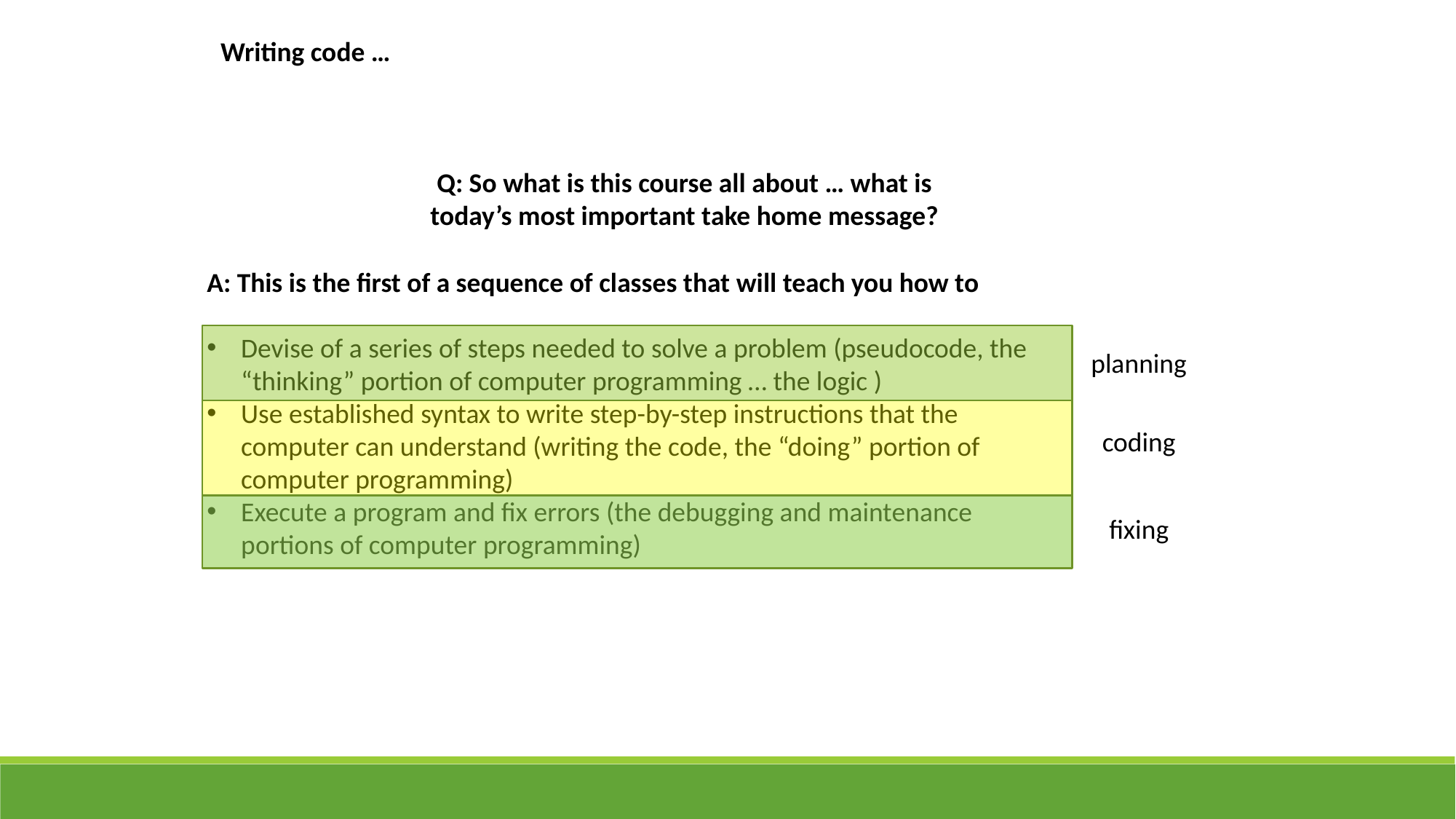

Writing code …
Q: So what is this course all about … what is today’s most important take home message?
A: This is the first of a sequence of classes that will teach you how to

Devise of a series of steps needed to solve a problem (pseudocode, the “thinking” portion of computer programming … the logic )
Use established syntax to write step-by-step instructions that the computer can understand (writing the code, the “doing” portion of computer programming)
Execute a program and fix errors (the debugging and maintenance portions of computer programming)

planning

coding

fixing